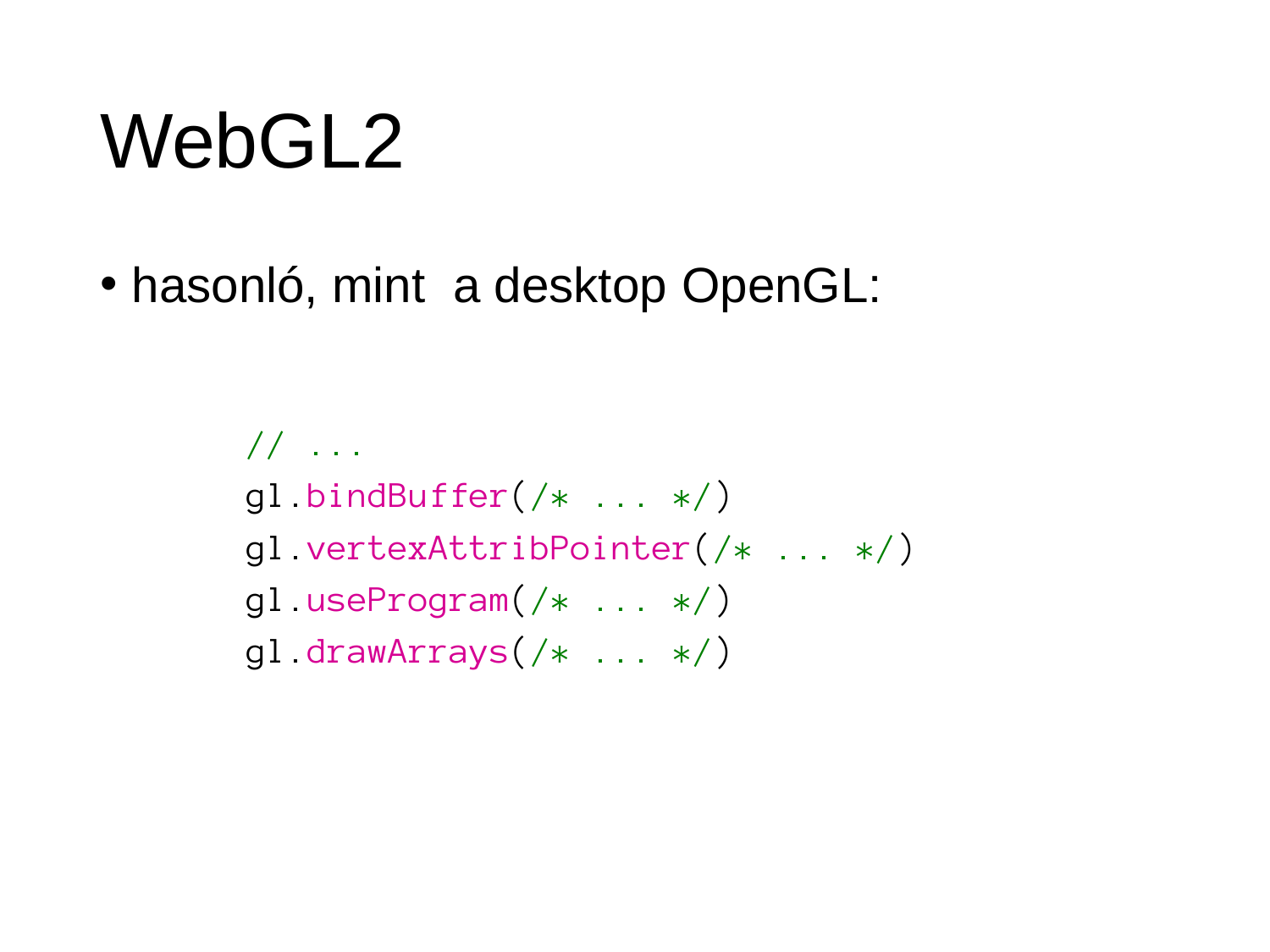

# WebGL2
hasonló, mint  a desktop OpenGL:
// ...
gl.bindBuffer(/* ... */)
gl.vertexAttribPointer(/* ... */)
gl.useProgram(/* ... */)
gl.drawArrays(/* ... */)